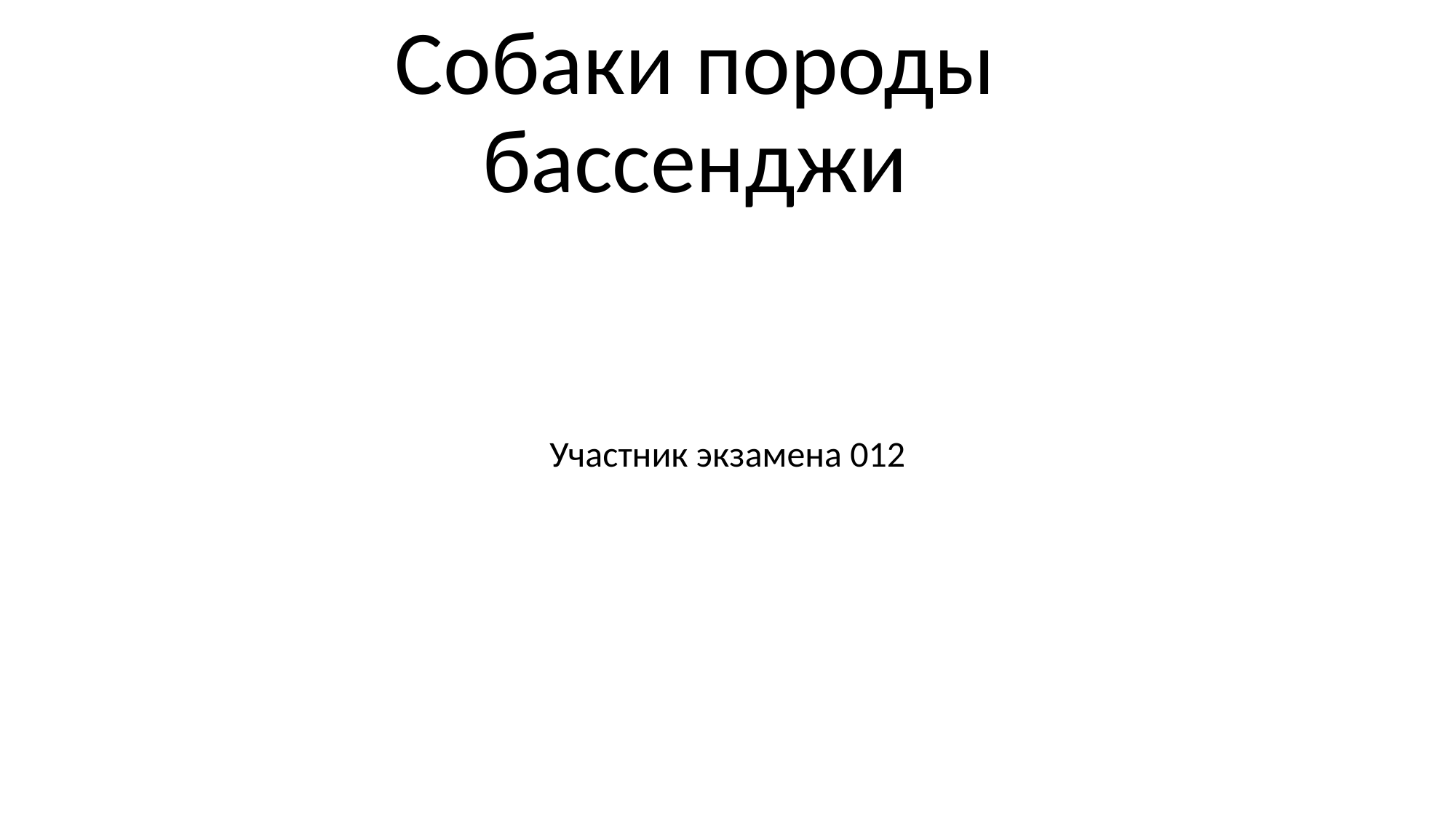

# Собаки породы бассенджи
Участник экзамена 012